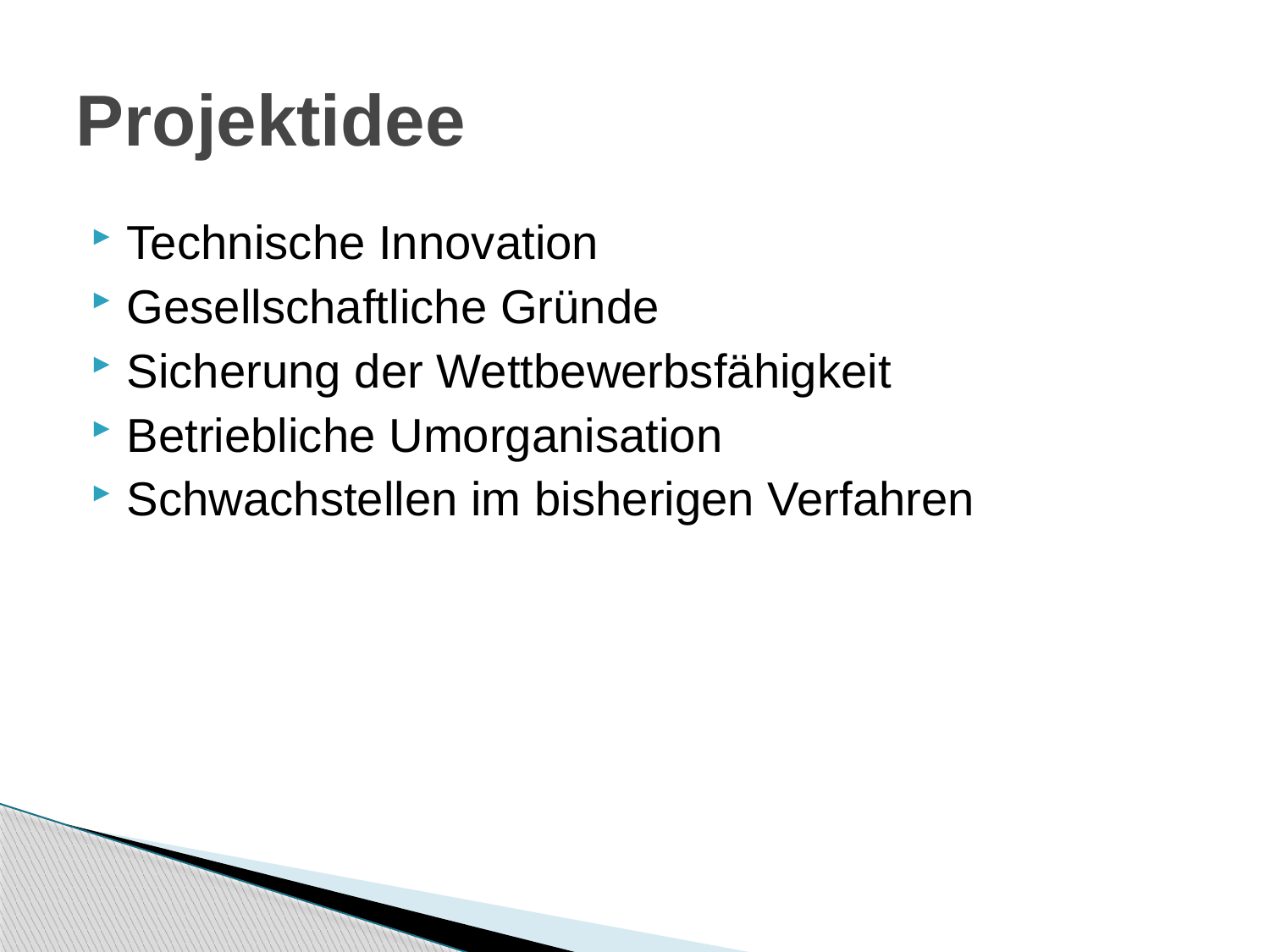

# Projektidee
Technische Innovation
Gesellschaftliche Gründe
Sicherung der Wettbewerbsfähigkeit
Betriebliche Umorganisation
Schwachstellen im bisherigen Verfahren